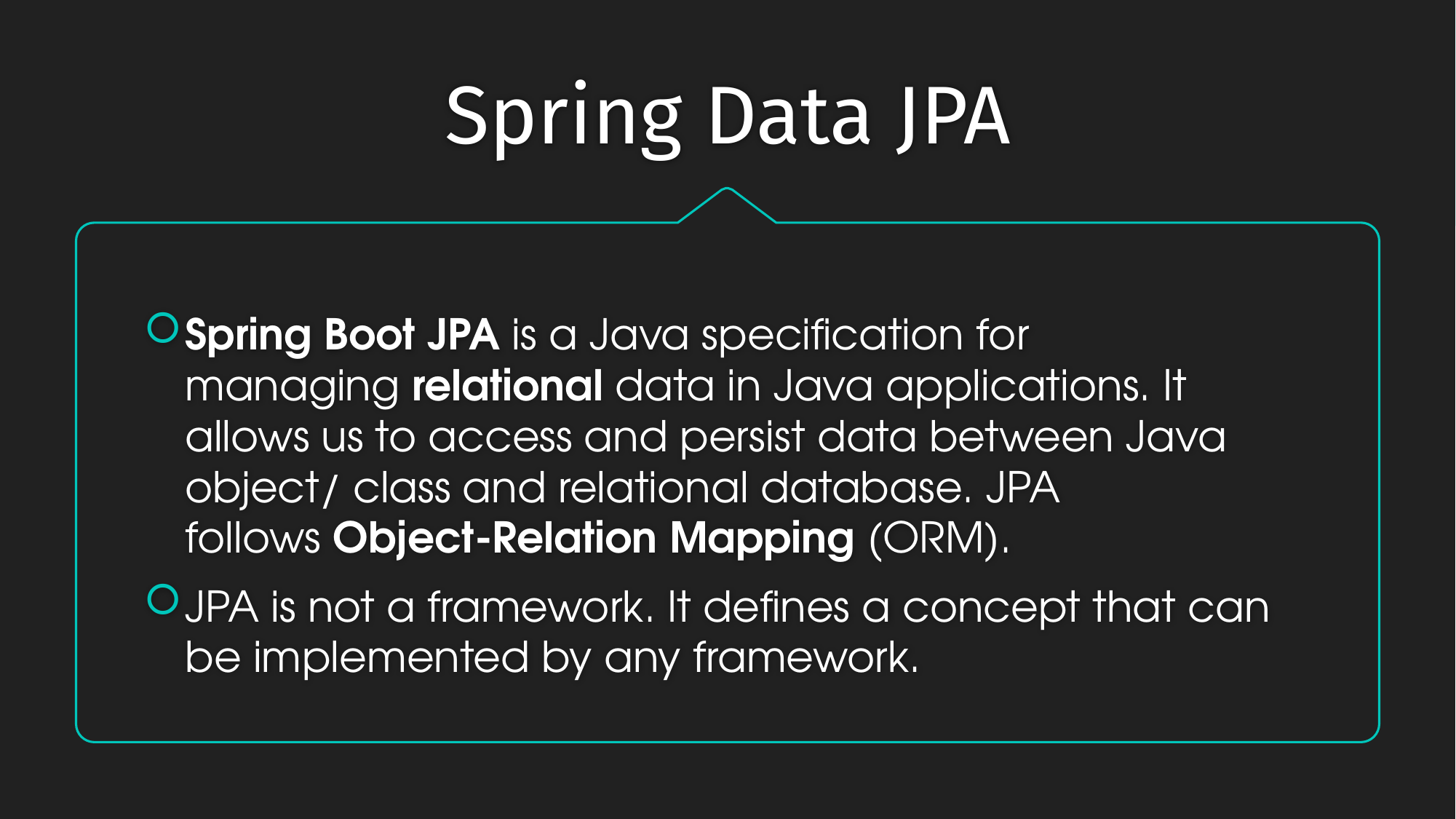

# Spring Data JPA

Spring Boot JPA is a Java specification for managing relational data in Java applications. It allows us to access and persist data between Java object/ class and relational database. JPA follows Object-Relation Mapping (ORM).
JPA is not a framework. It defines a concept that can be implemented by any framework.